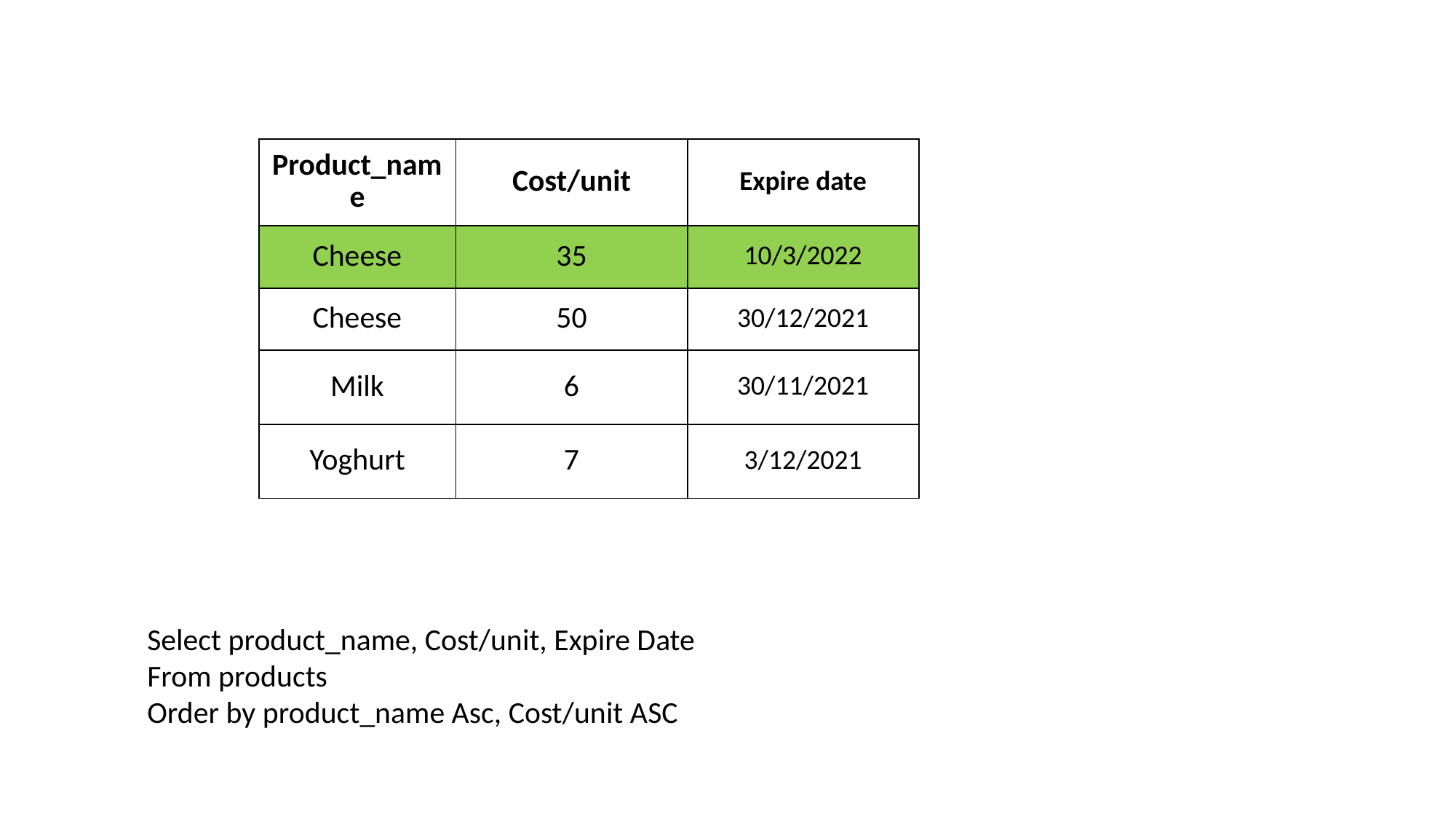

| Product\_name | Cost/unit | Expire date |
| --- | --- | --- |
| Cheese | 35 | 10/3/2022 |
| Cheese | 50 | 30/12/2021 |
| Milk | 6 | 30/11/2021 |
| Yoghurt | 7 | 3/12/2021 |
Select product_name, Cost/unit, Expire Date
From products
Order by product_name Asc, Cost/unit ASC